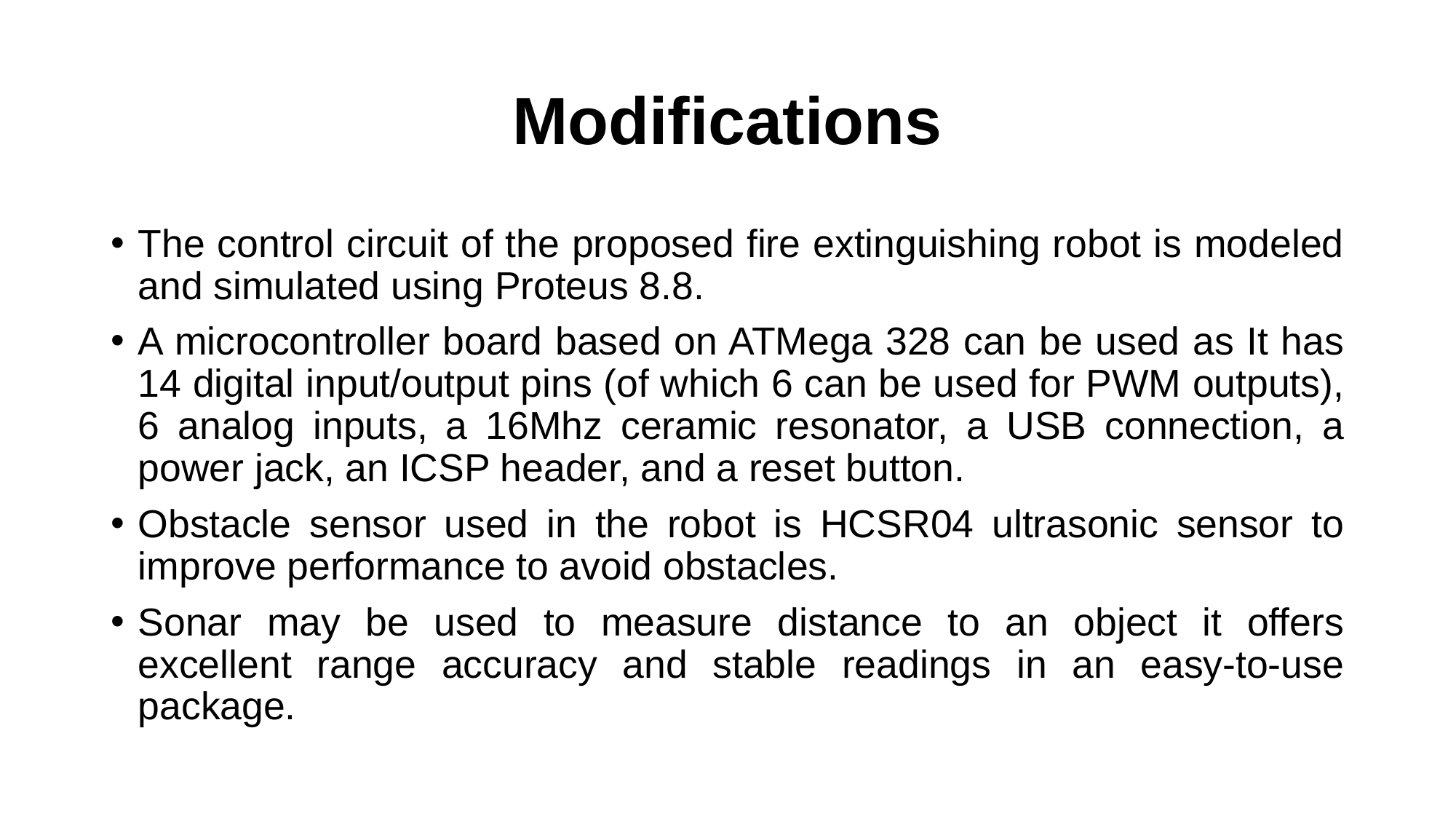

# Modifications
The control circuit of the proposed fire extinguishing robot is modeled and simulated using Proteus 8.8.
A microcontroller board based on ATMega 328 can be used as It has 14 digital input/output pins (of which 6 can be used for PWM outputs), 6 analog inputs, a 16Mhz ceramic resonator, a USB connection, a power jack, an ICSP header, and a reset button.
Obstacle sensor used in the robot is HCSR04 ultrasonic sensor to improve performance to avoid obstacles.
Sonar may be used to measure distance to an object it offers excellent range accuracy and stable readings in an easy-to-use package.